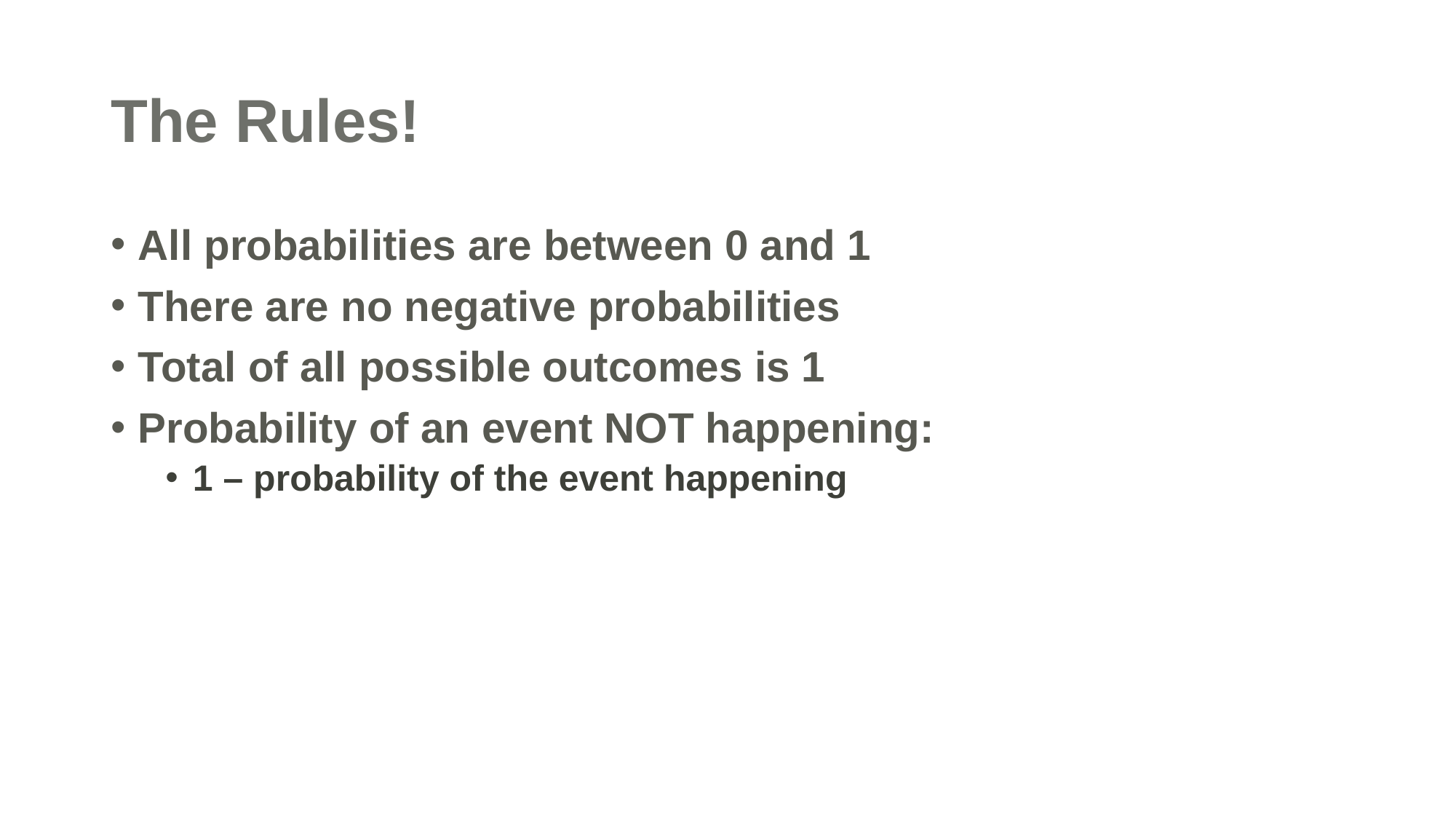

# The Rules!
All probabilities are between 0 and 1
There are no negative probabilities
Total of all possible outcomes is 1
Probability of an event NOT happening:
1 – probability of the event happening